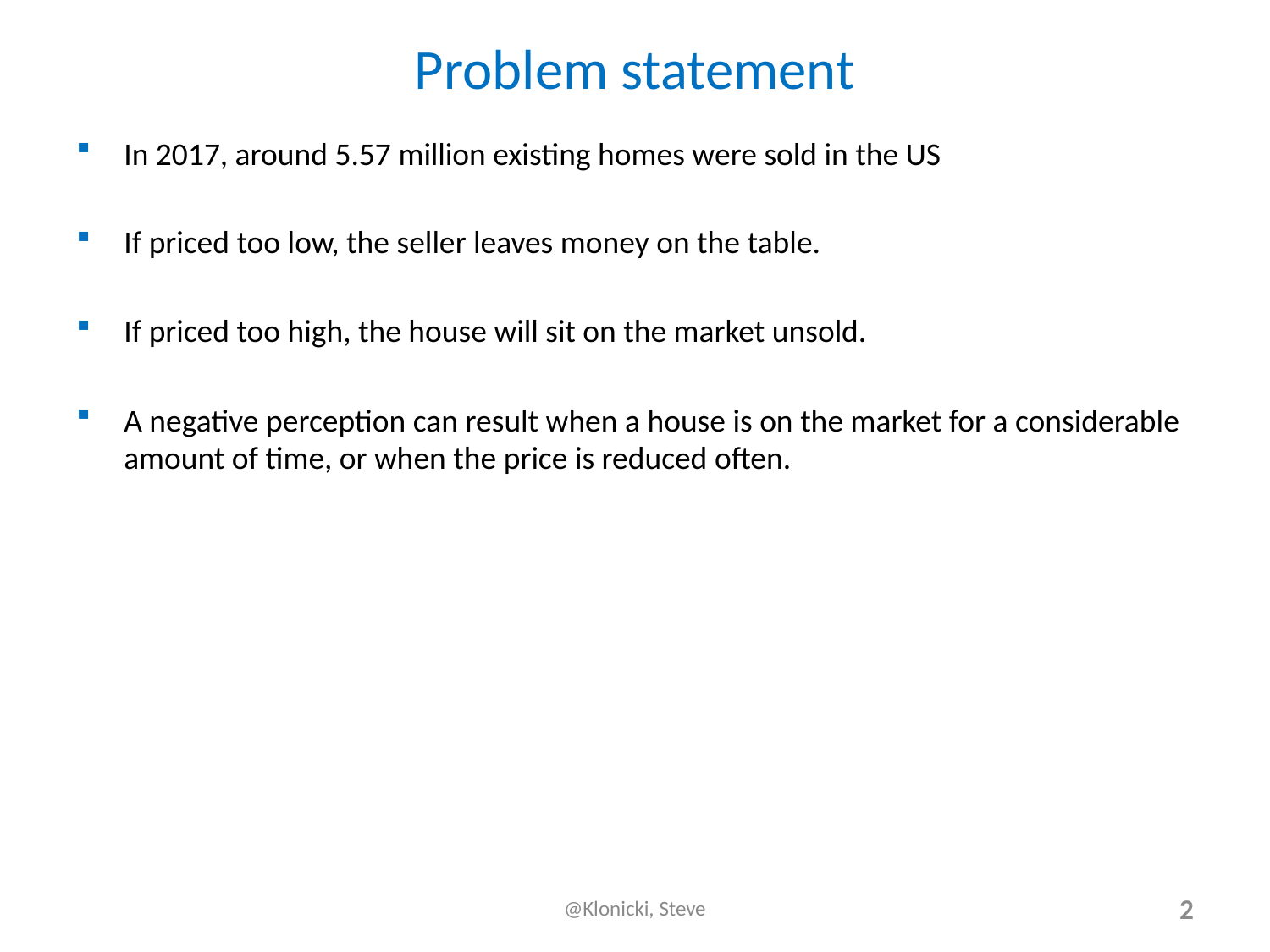

# Problem statement
In 2017, around 5.57 million existing homes were sold in the US

If priced too low, the seller leaves money on the table.

If priced too high, the house will sit on the market unsold.

A negative perception can result when a house is on the market for a considerable amount of time, or when the price is reduced often.
@Klonicki, Steve
2